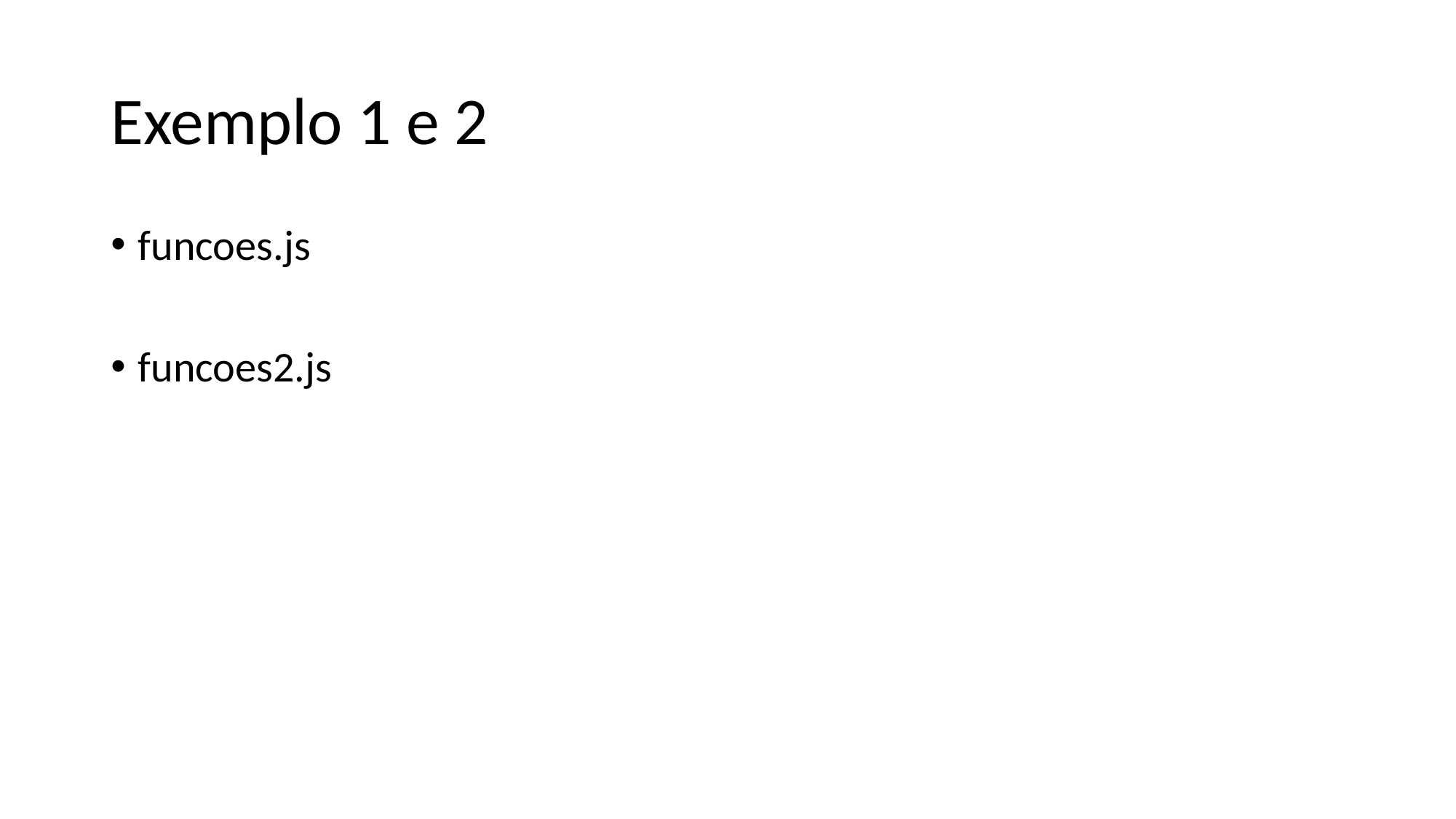

# Exemplo 1 e 2
funcoes.js

funcoes2.js